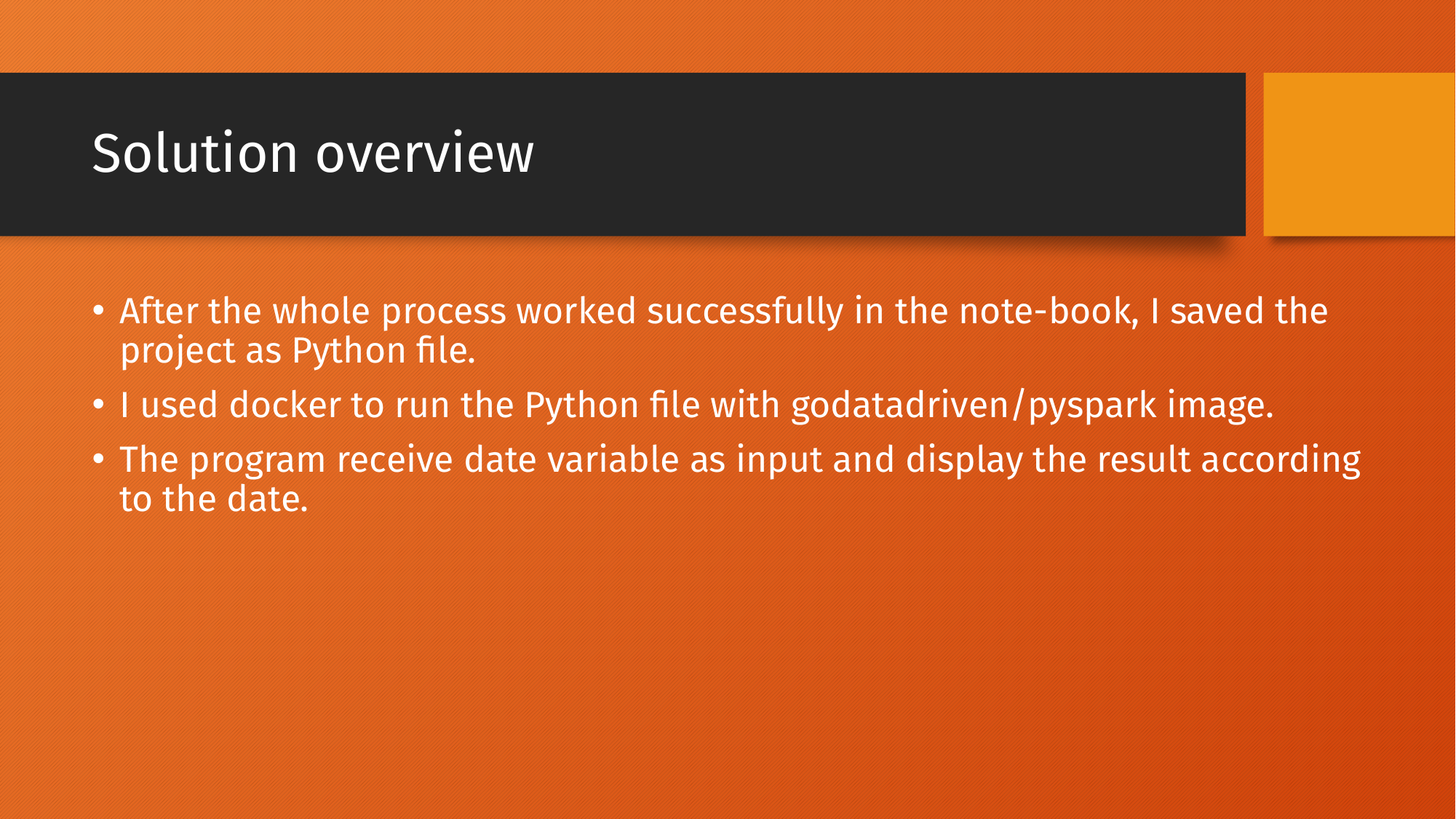

# Solution overview

After the whole process worked successfully in the note-book, I saved the project as Python file.
I used docker to run the Python file with godatadriven/pyspark image.
The program receive date variable as input and display the result according to the date.